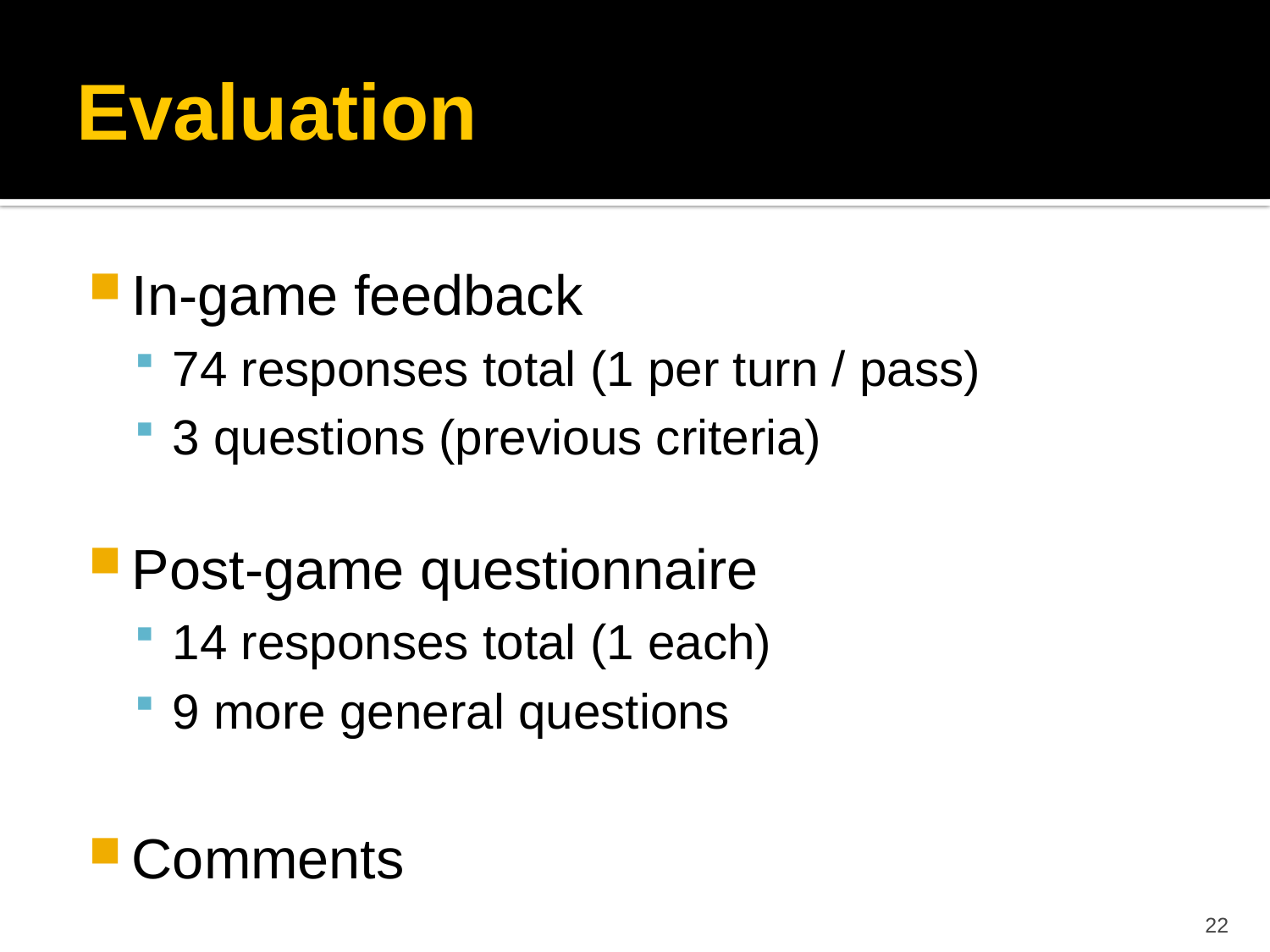

# Evaluation
In-game feedback
74 responses total (1 per turn / pass)
3 questions (previous criteria)

Post-game questionnaire
14 responses total (1 each)
9 more general questions

Comments
22